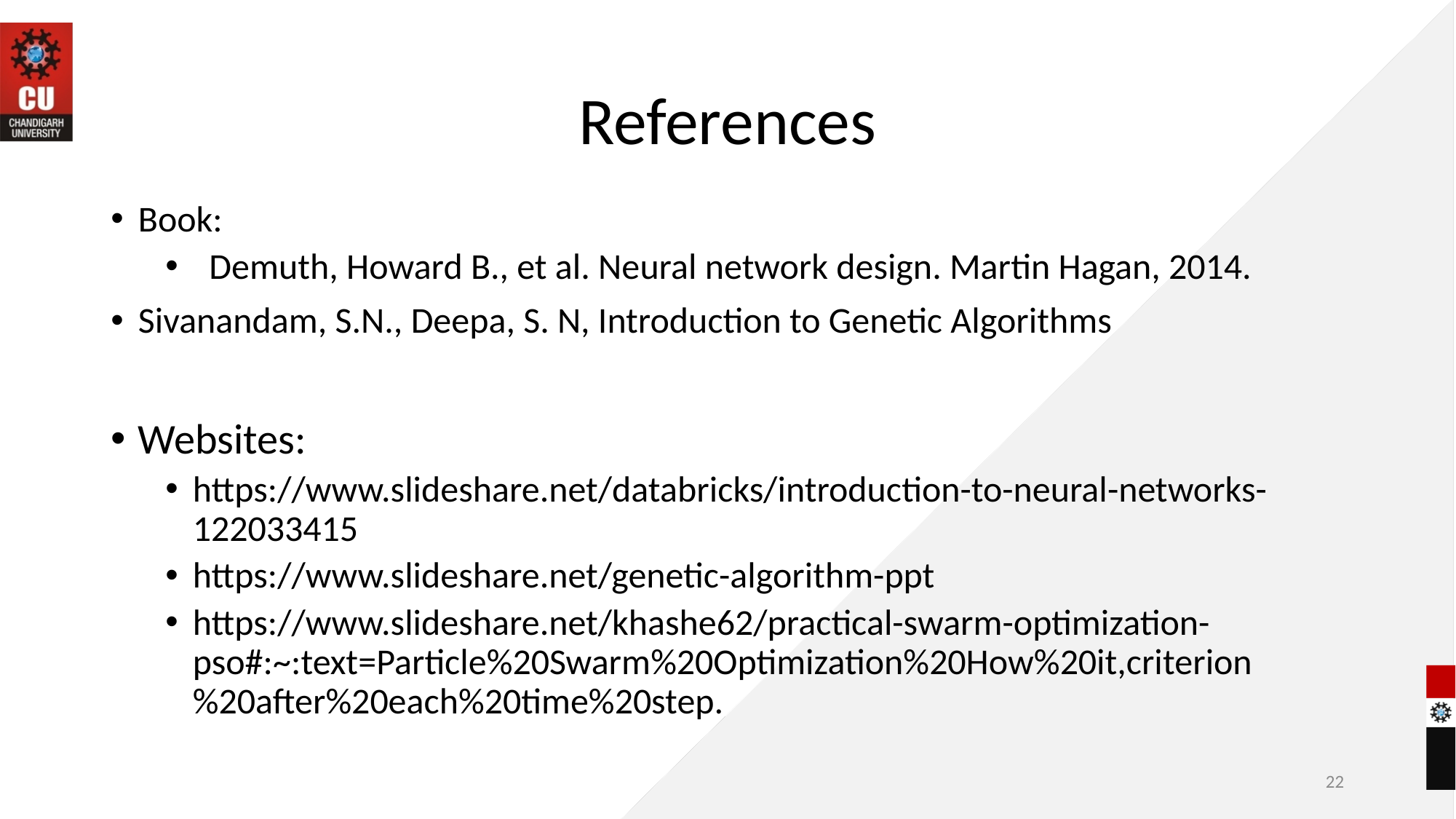

# References
Book:
  Demuth, Howard B., et al. Neural network design. Martin Hagan, 2014.
Sivanandam, S.N., Deepa, S. N, Introduction to Genetic Algorithms

Websites:
https://www.slideshare.net/databricks/introduction-to-neural-networks-122033415
https://www.slideshare.net/genetic-algorithm-ppt
https://www.slideshare.net/khashe62/practical-swarm-optimization-pso#:~:text=Particle%20Swarm%20Optimization%20How%20it,criterion%20after%20each%20time%20step.
22